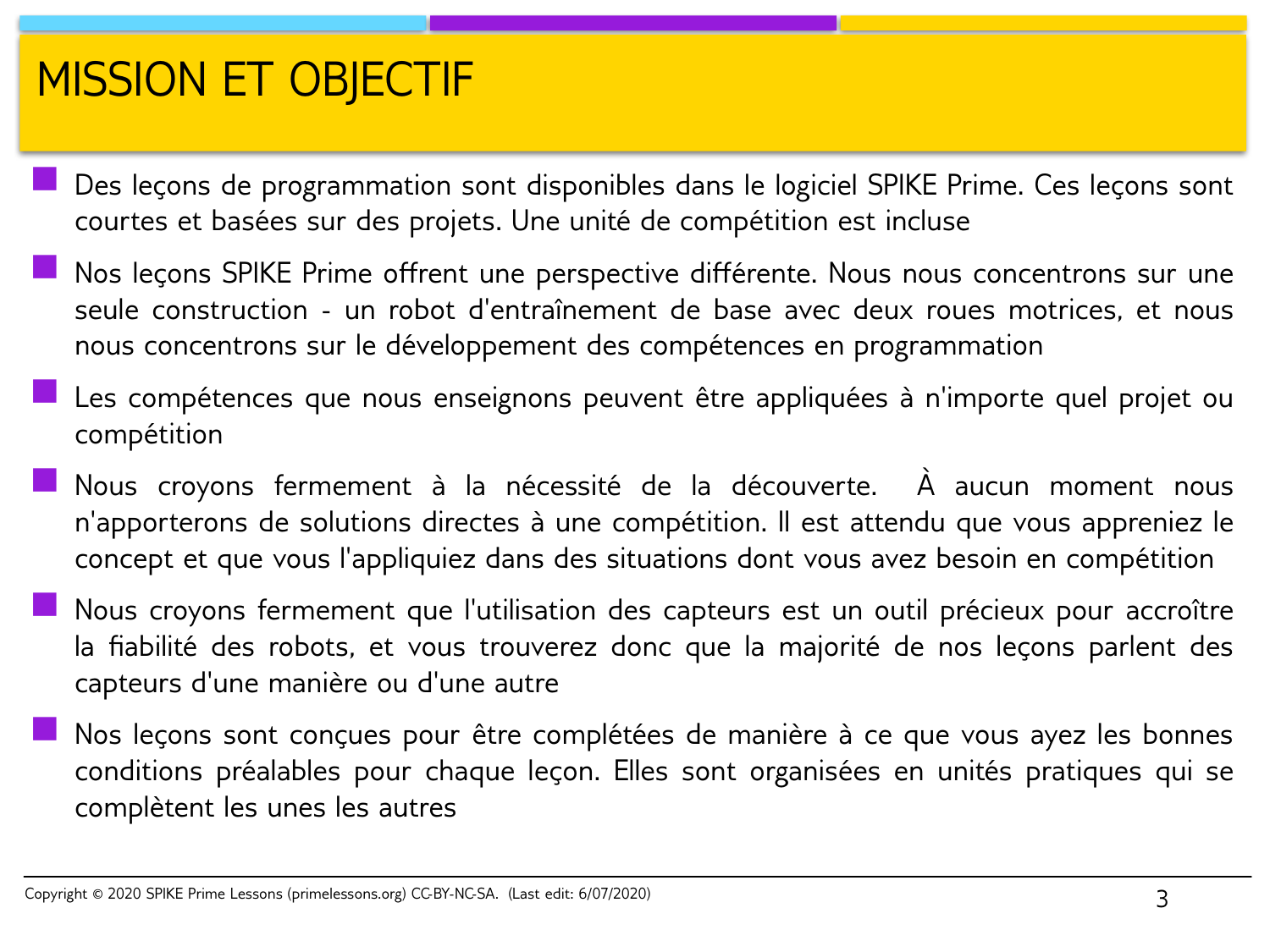

# Mission et objectif
Des leçons de programmation sont disponibles dans le logiciel SPIKE Prime. Ces leçons sont courtes et basées sur des projets. Une unité de compétition est incluse
Nos leçons SPIKE Prime offrent une perspective différente. Nous nous concentrons sur une seule construction - un robot d'entraînement de base avec deux roues motrices, et nous nous concentrons sur le développement des compétences en programmation
Les compétences que nous enseignons peuvent être appliquées à n'importe quel projet ou compétition
Nous croyons fermement à la nécessité de la découverte.  À aucun moment nous n'apporterons de solutions directes à une compétition. Il est attendu que vous appreniez le concept et que vous l'appliquiez dans des situations dont vous avez besoin en compétition
Nous croyons fermement que l'utilisation des capteurs est un outil précieux pour accroître la fiabilité des robots, et vous trouverez donc que la majorité de nos leçons parlent des capteurs d'une manière ou d'une autre
Nos leçons sont conçues pour être complétées de manière à ce que vous ayez les bonnes conditions préalables pour chaque leçon. Elles sont organisées en unités pratiques qui se complètent les unes les autres
3
Copyright © 2020 SPIKE Prime Lessons (primelessons.org) CC-BY-NC-SA.  (Last edit: 6/07/2020)